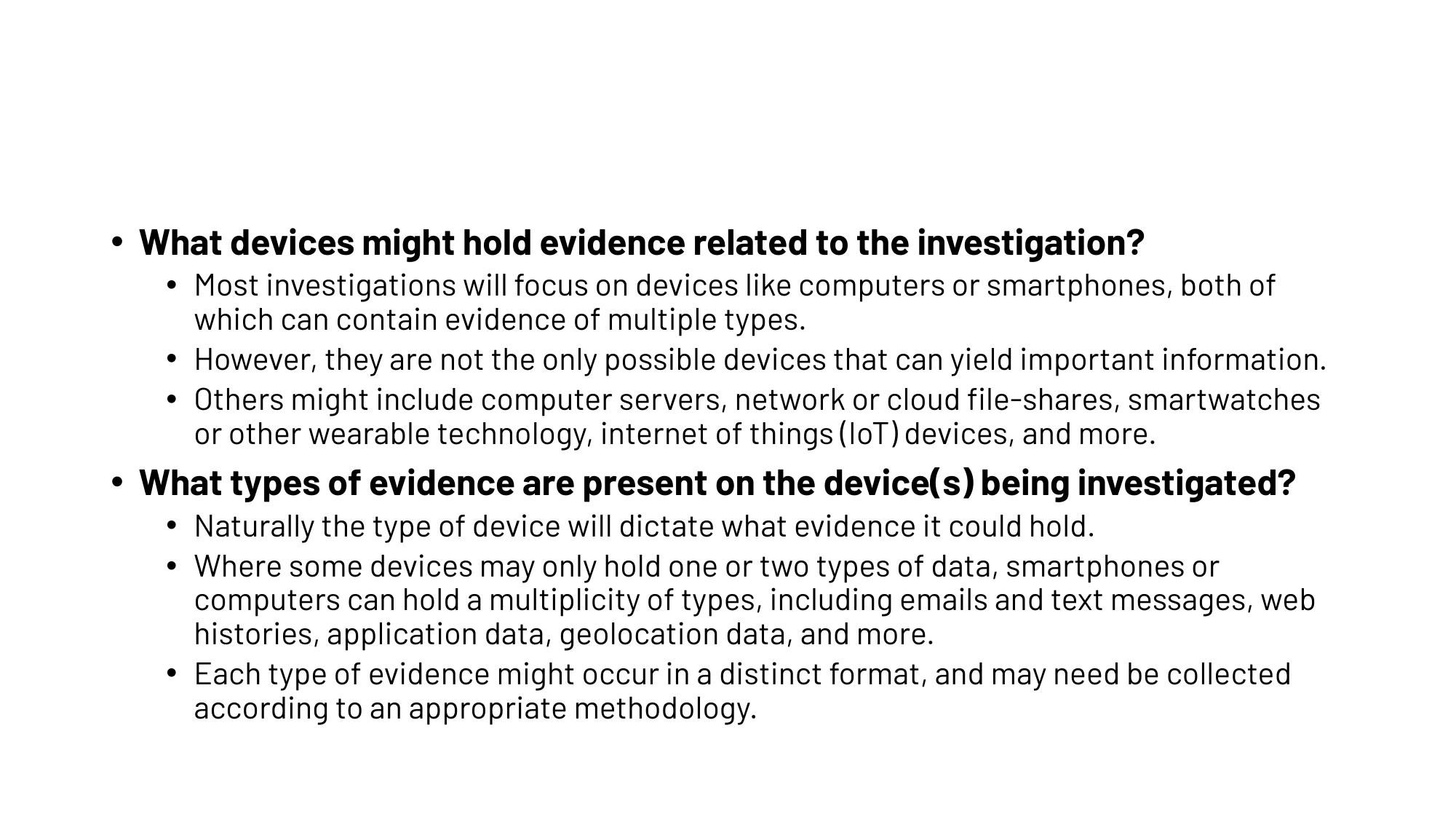

#
What devices might hold evidence related to the investigation?
Most investigations will focus on devices like computers or smartphones, both of which can contain evidence of multiple types.
However, they are not the only possible devices that can yield important information.
Others might include computer servers, network or cloud file-shares, smartwatches or other wearable technology, internet of things (IoT) devices, and more.
What types of evidence are present on the device(s) being investigated?
Naturally the type of device will dictate what evidence it could hold.
Where some devices may only hold one or two types of data, smartphones or computers can hold a multiplicity of types, including emails and text messages, web histories, application data, geolocation data, and more.
Each type of evidence might occur in a distinct format, and may need be collected according to an appropriate methodology.